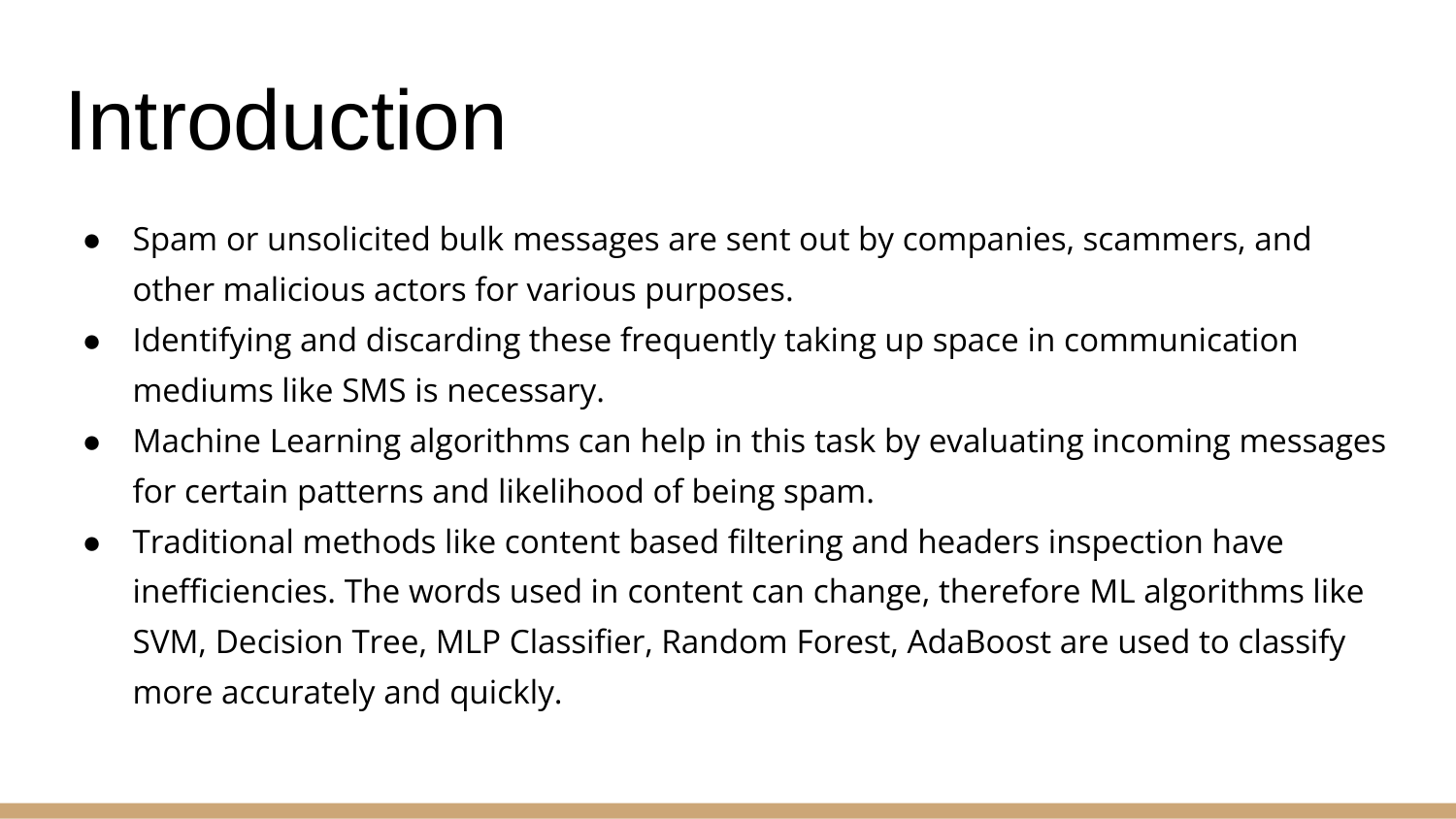

# Introduction
Spam or unsolicited bulk messages are sent out by companies, scammers, and other malicious actors for various purposes.
Identifying and discarding these frequently taking up space in communication mediums like SMS is necessary.
Machine Learning algorithms can help in this task by evaluating incoming messages for certain patterns and likelihood of being spam.
Traditional methods like content based filtering and headers inspection have inefficiencies. The words used in content can change, therefore ML algorithms like SVM, Decision Tree, MLP Classifier, Random Forest, AdaBoost are used to classify more accurately and quickly.